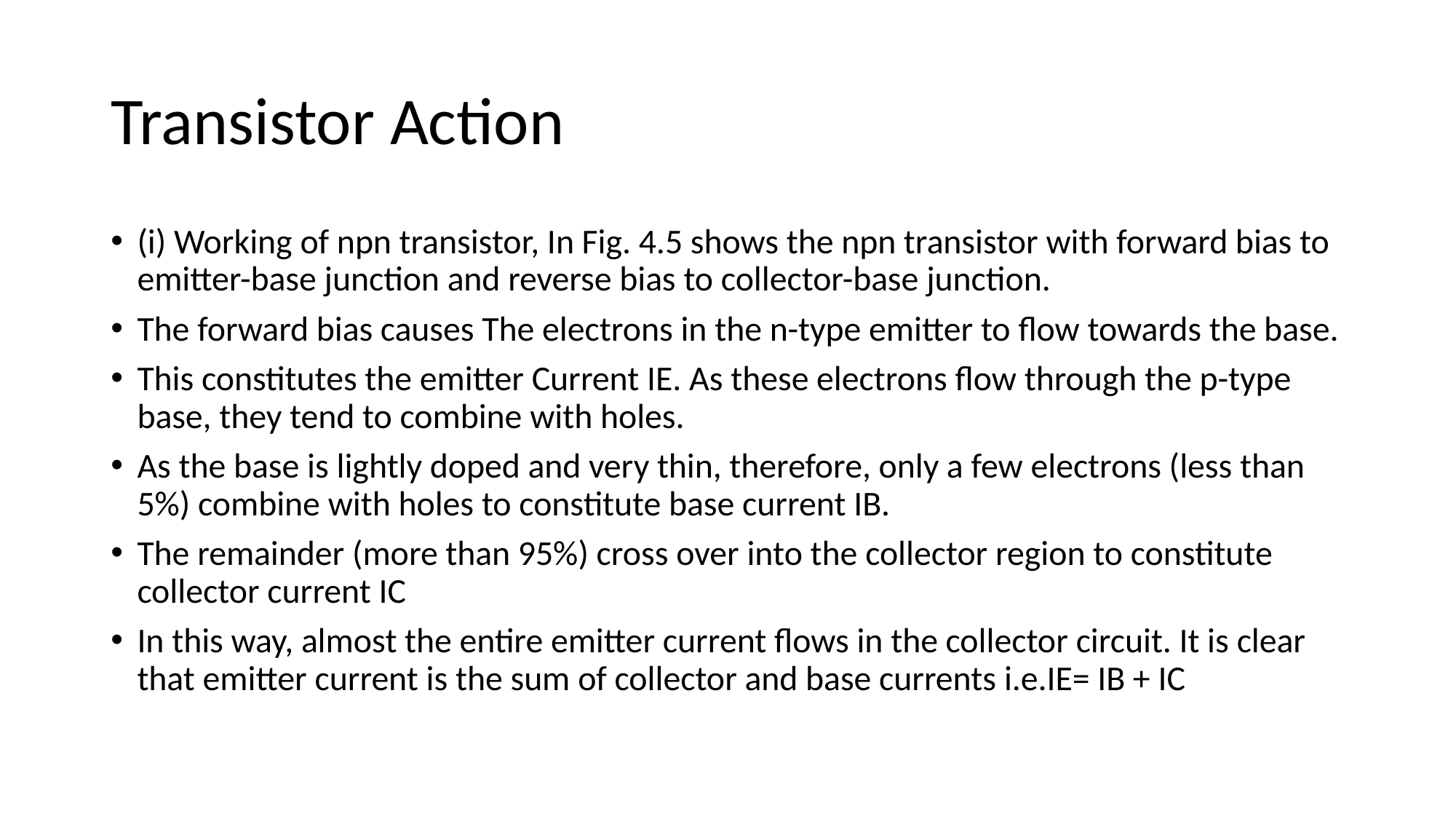

# Transistor Action
(i) Working of npn transistor, In Fig. 4.5 shows the npn transistor with forward bias to emitter-base junction and reverse bias to collector-base junction.
The forward bias causes The electrons in the n-type emitter to flow towards the base.
This constitutes the emitter Current IE. As these electrons flow through the p-type base, they tend to combine with holes.
As the base is lightly doped and very thin, therefore, only a few electrons (less than 5%) combine with holes to constitute base current IB.
The remainder (more than 95%) cross over into the collector region to constitute collector current IC
In this way, almost the entire emitter current flows in the collector circuit. It is clear that emitter current is the sum of collector and base currents i.e.IE= IB + IC